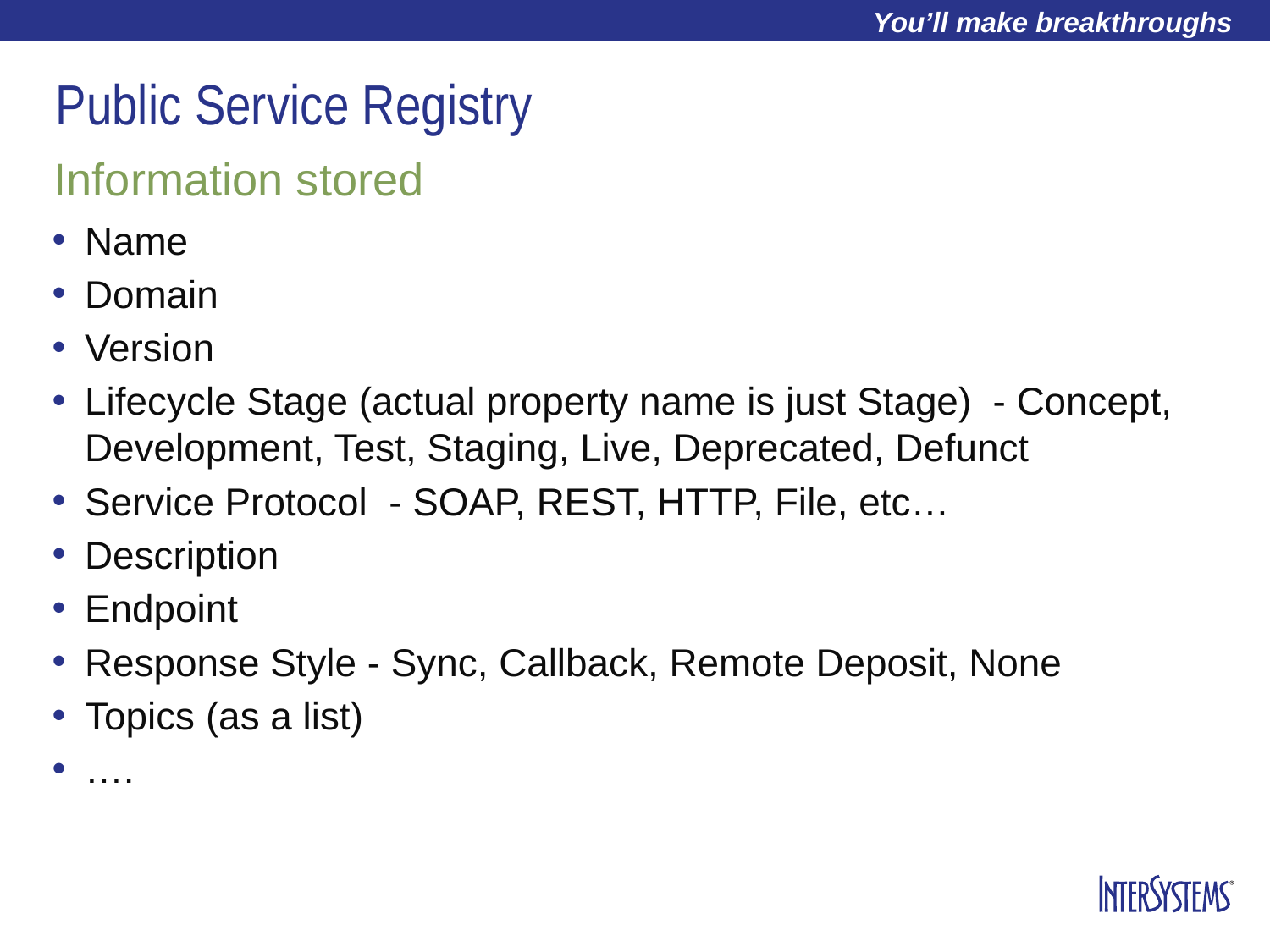

# Public Service Registry
Information stored
Name
Domain
Version
Lifecycle Stage (actual property name is just Stage)  - Concept, Development, Test, Staging, Live, Deprecated, Defunct
Service Protocol  - SOAP, REST, HTTP, File, etc…
Description
Endpoint
Response Style - Sync, Callback, Remote Deposit, None
Topics (as a list)
….